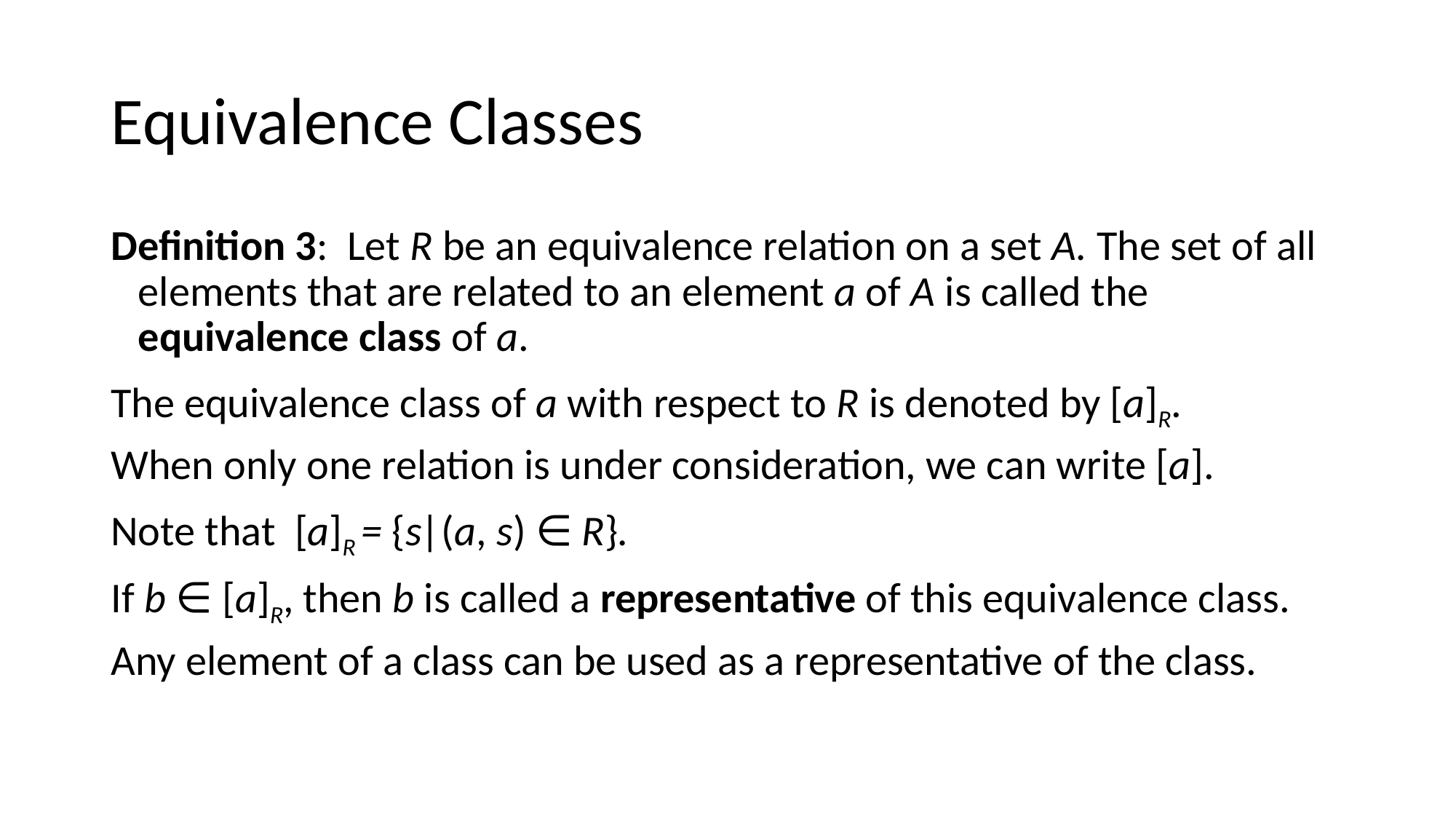

# Equivalence Classes
Definition 3:  Let R be an equivalence relation on a set A. The set of all elements that are related to an element a of A is called the equivalence class of a.
The equivalence class of a with respect to R is denoted by [a]R.
When only one relation is under consideration, we can write [a].
Note that  [a]R = {s|(a, s) ∈ R}.
If b ∈ [a]R, then b is called a representative of this equivalence class.
Any element of a class can be used as a representative of the class.